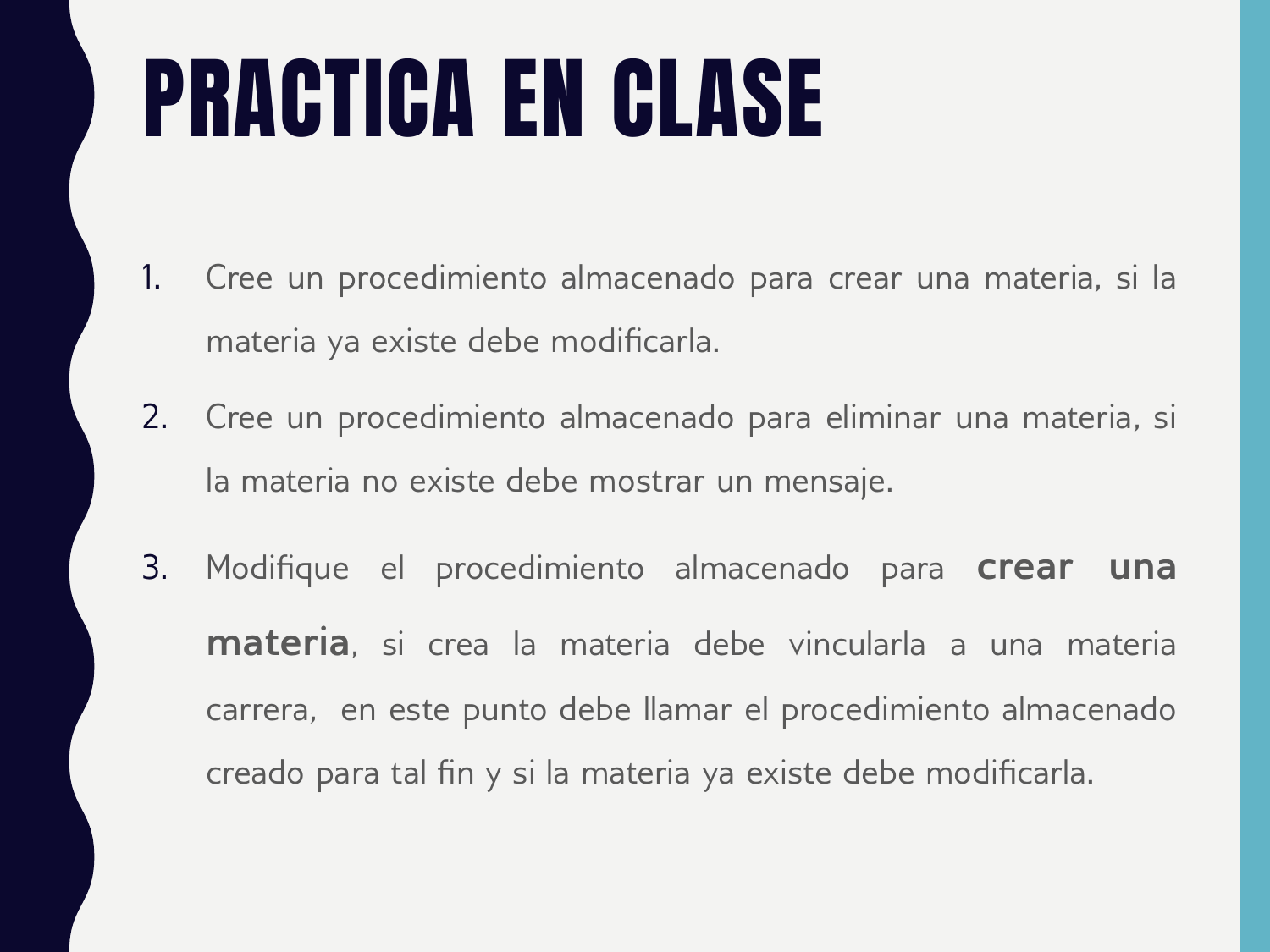

# Practica en clase
Cree un procedimiento almacenado para crear una materia, si la materia ya existe debe modificarla.
Cree un procedimiento almacenado para eliminar una materia, si la materia no existe debe mostrar un mensaje.
Modifique el procedimiento almacenado para crear una materia, si crea la materia debe vincularla a una materia carrera,  en este punto debe llamar el procedimiento almacenado creado para tal fin y si la materia ya existe debe modificarla.